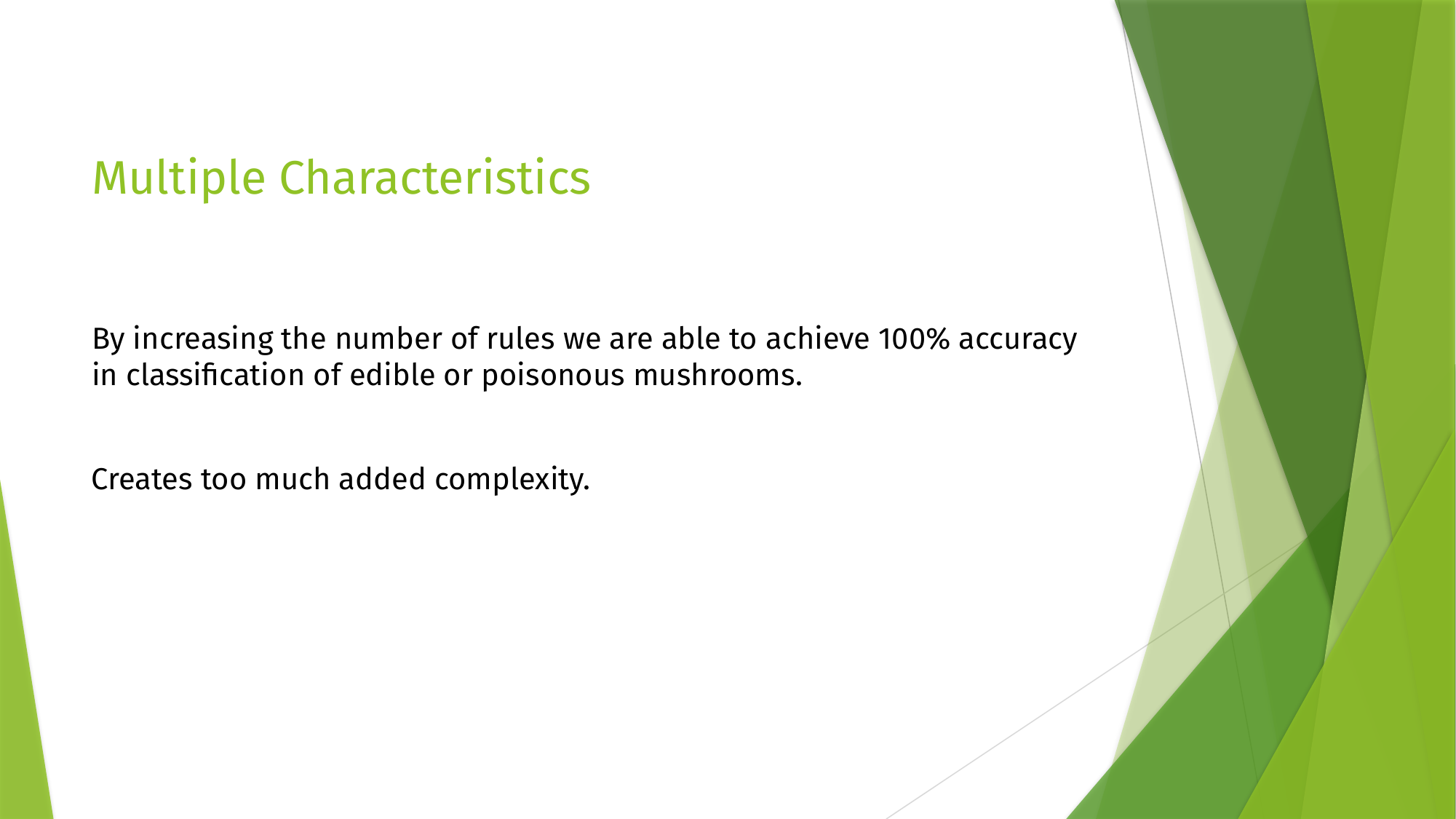

# Multiple Characteristics
By increasing the number of rules we are able to achieve 100% accuracy in classification of edible or poisonous mushrooms.

Creates too much added complexity.